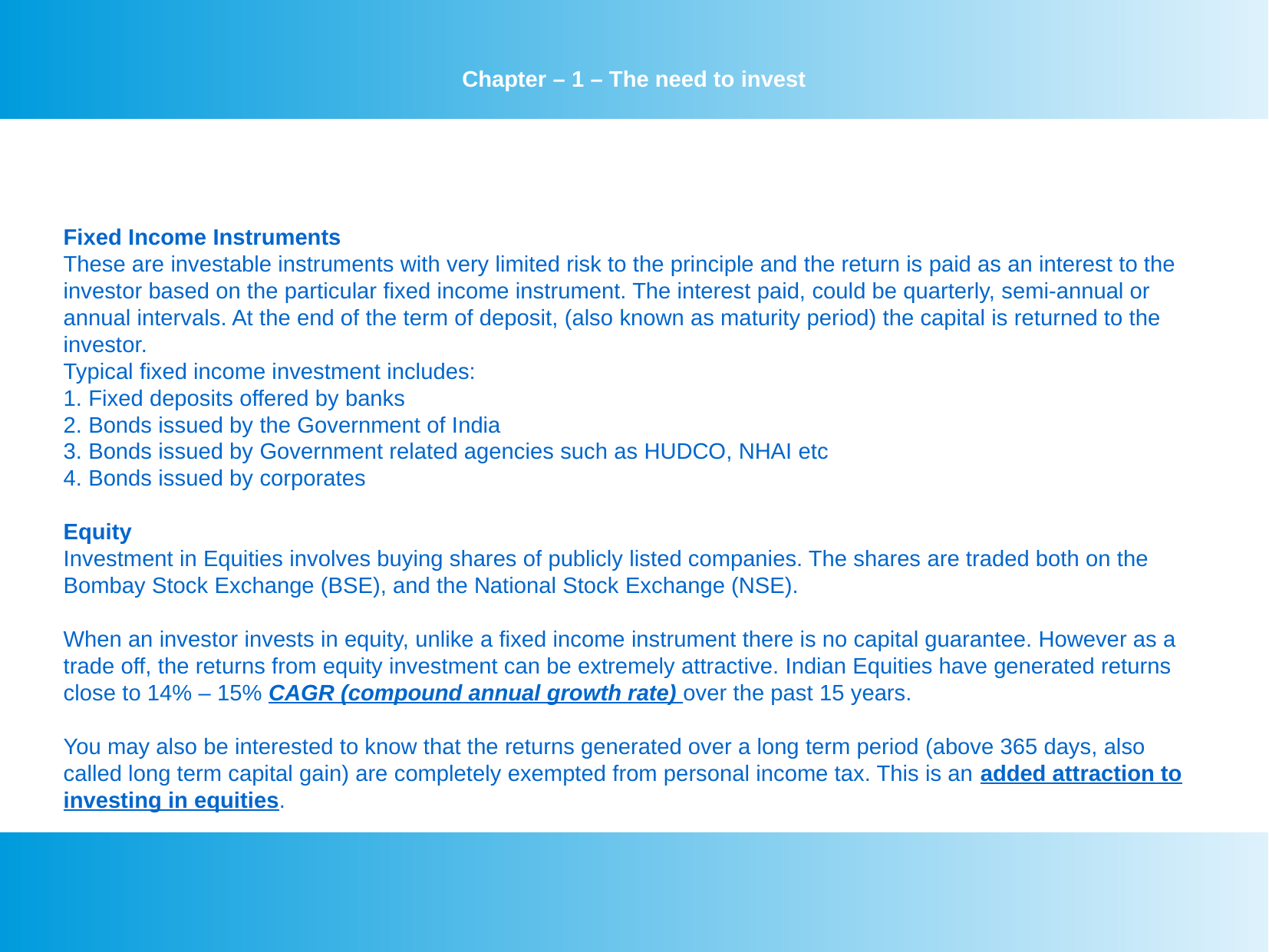

Chapter – 1 – The need to invest
Fixed Income Instruments
These are investable instruments with very limited risk to the principle and the return is paid as an interest to the investor based on the particular fixed income instrument. The interest paid, could be quarterly, semi-annual or annual intervals. At the end of the term of deposit, (also known as maturity period) the capital is returned to the investor.
Typical fixed income investment includes:
1. Fixed deposits offered by banks
2. Bonds issued by the Government of India
3. Bonds issued by Government related agencies such as HUDCO, NHAI etc
4. Bonds issued by corporates

Equity
Investment in Equities involves buying shares of publicly listed companies. The shares are traded both on the Bombay Stock Exchange (BSE), and the National Stock Exchange (NSE).

When an investor invests in equity, unlike a fixed income instrument there is no capital guarantee. However as a trade off, the returns from equity investment can be extremely attractive. Indian Equities have generated returns close to 14% – 15% CAGR (compound annual growth rate) over the past 15 years.

You may also be interested to know that the returns generated over a long term period (above 365 days, also called long term capital gain) are completely exempted from personal income tax. This is an added attraction to investing in equities.